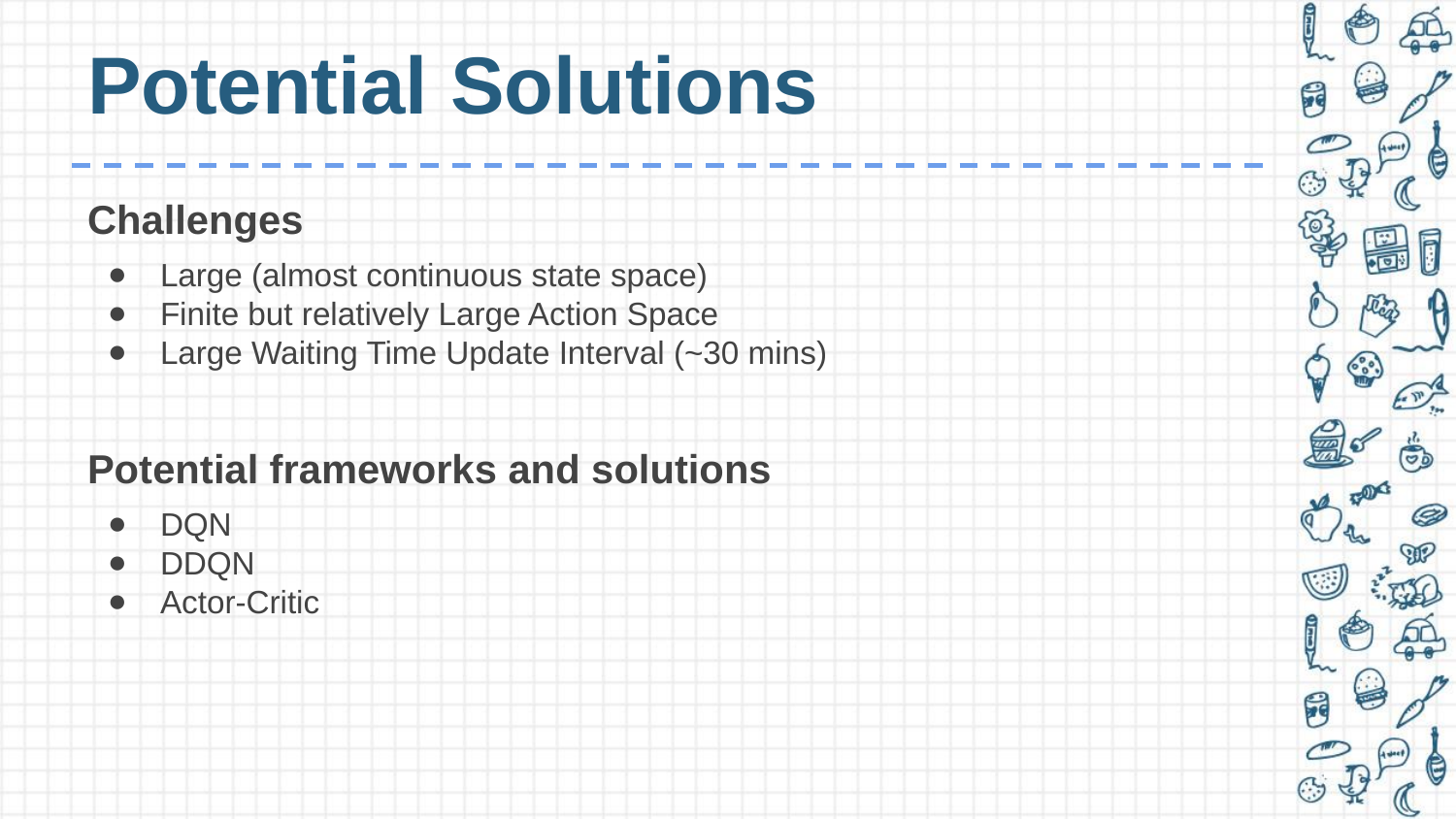

# Potential Solutions
Challenges
Large (almost continuous state space)
Finite but relatively Large Action Space
Large Waiting Time Update Interval (~30 mins)

Potential frameworks and solutions
DQN
DDQN
Actor-Critic